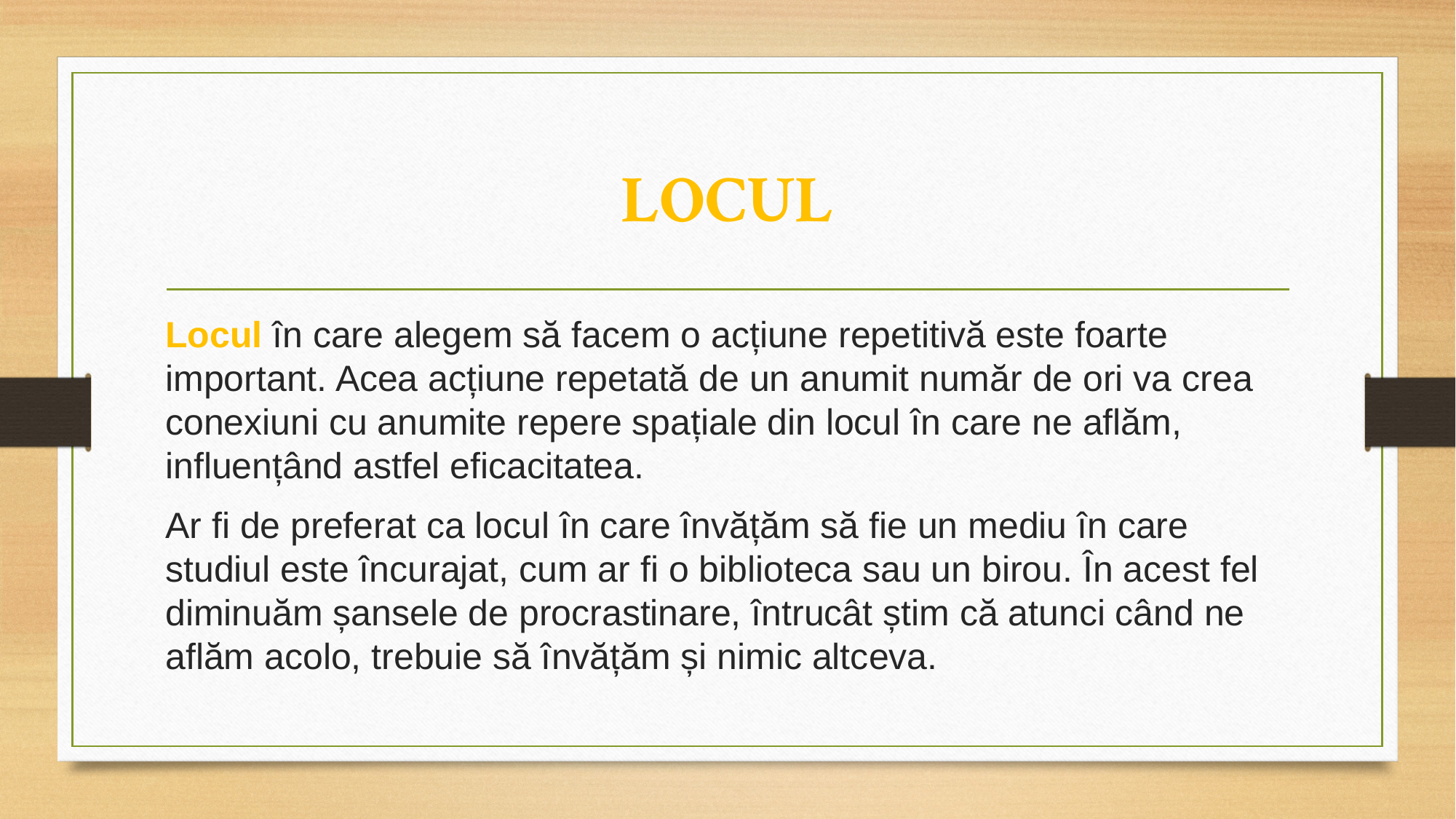

# LOCUL
Locul în care alegem să facem o acțiune repetitivă este foarte important. Acea acțiune repetată de un anumit număr de ori va crea conexiuni cu anumite repere spațiale din locul în care ne aflăm, influențând astfel eficacitatea.
Ar fi de preferat ca locul în care învățăm să fie un mediu în care studiul este încurajat, cum ar fi o biblioteca sau un birou. În acest fel diminuăm șansele de procrastinare, întrucât știm că atunci când ne aflăm acolo, trebuie să învățăm și nimic altceva.